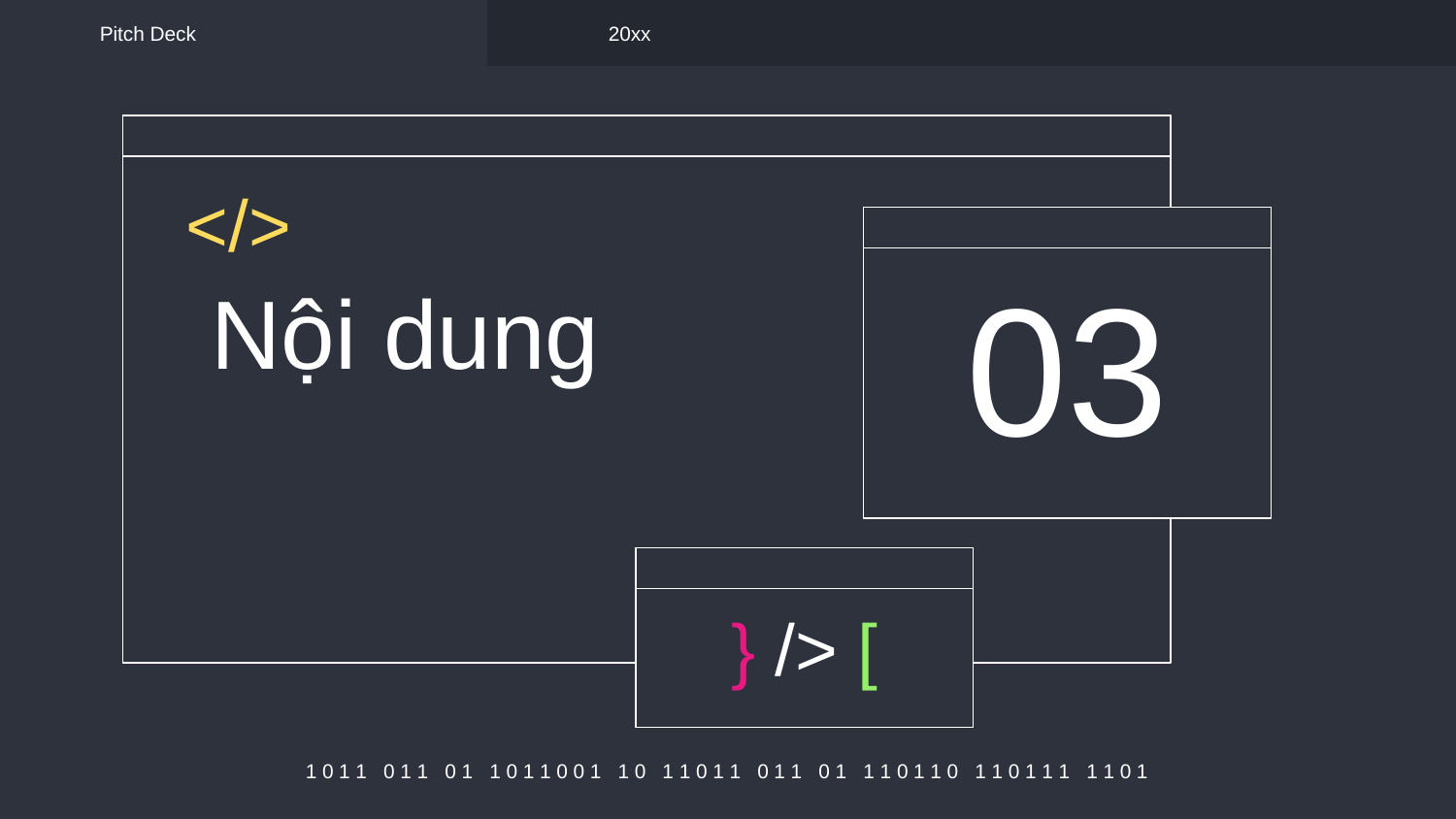

Pitch Deck
20xx

</>

03
# Nội dung

} /> [